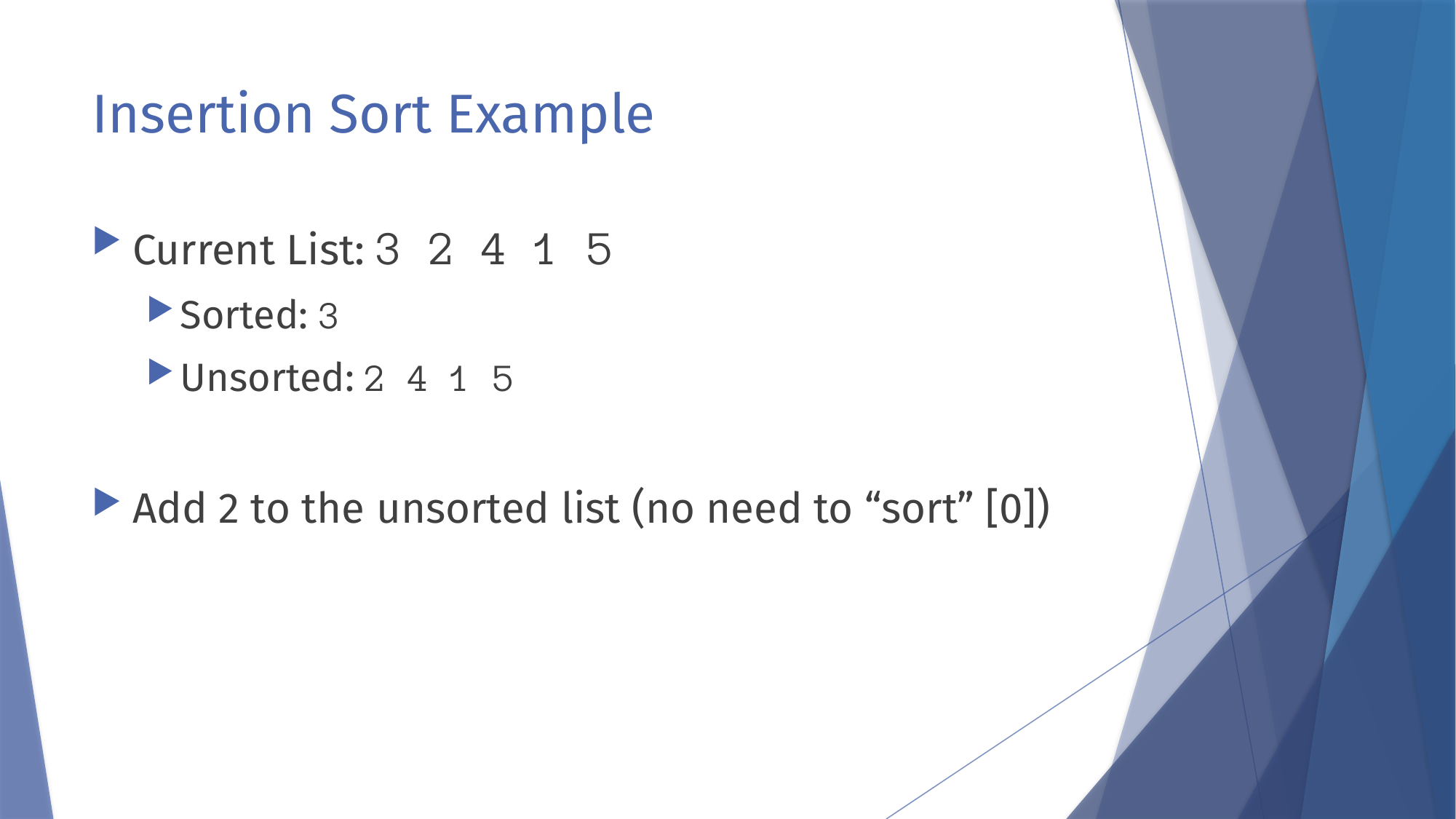

# Insertion Sort Example
Current List: 3 2 4 1 5
Sorted: 3
Unsorted: 2 4 1 5

Add 2 to the unsorted list (no need to “sort” [0])